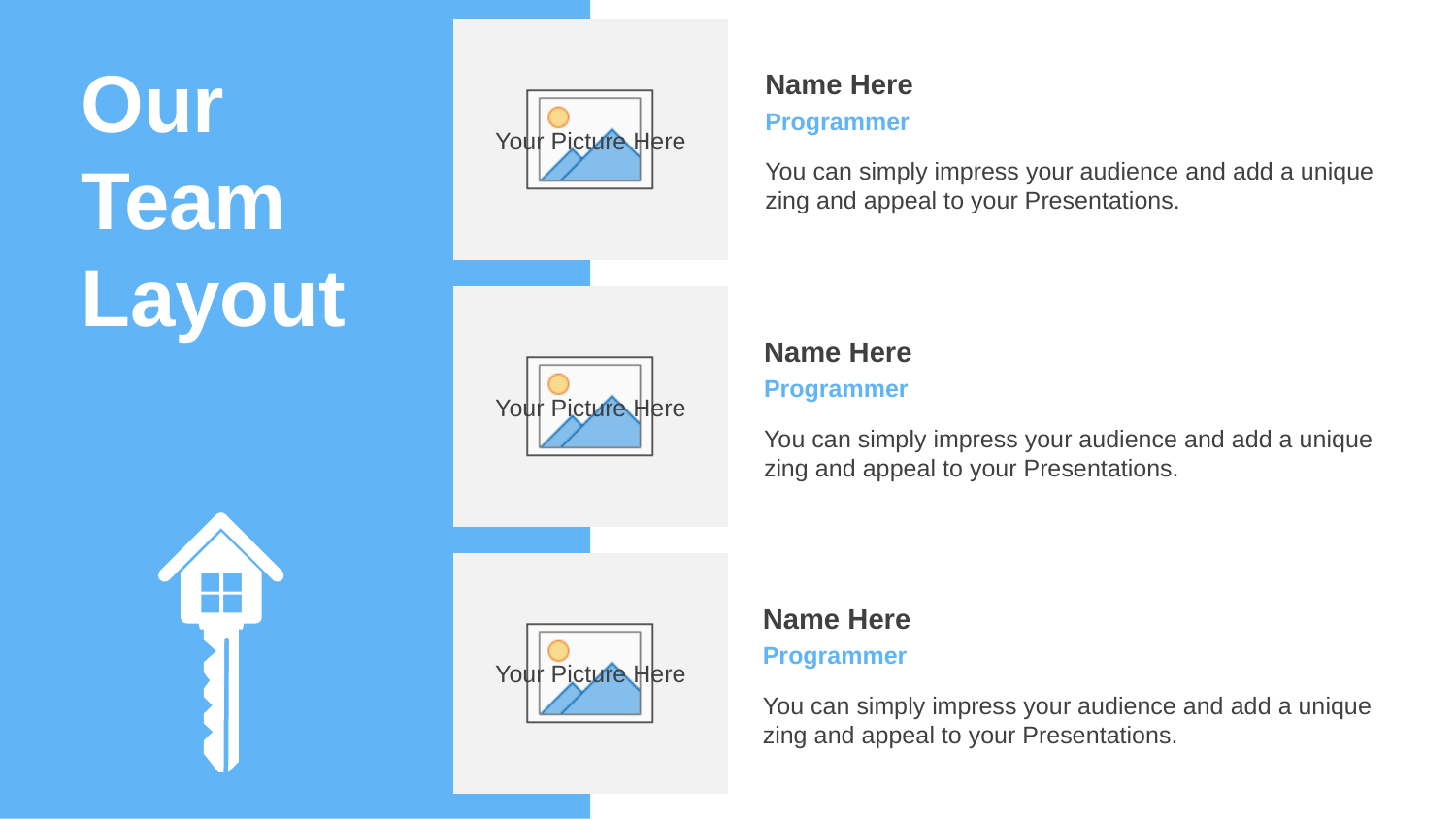

Our Team Layout

Name Here
Programmer
You can simply impress your audience and add a unique zing and appeal to your Presentations.

Name Here
Programmer
You can simply impress your audience and add a unique zing and appeal to your Presentations.

Name Here
Programmer
You can simply impress your audience and add a unique zing and appeal to your Presentations.